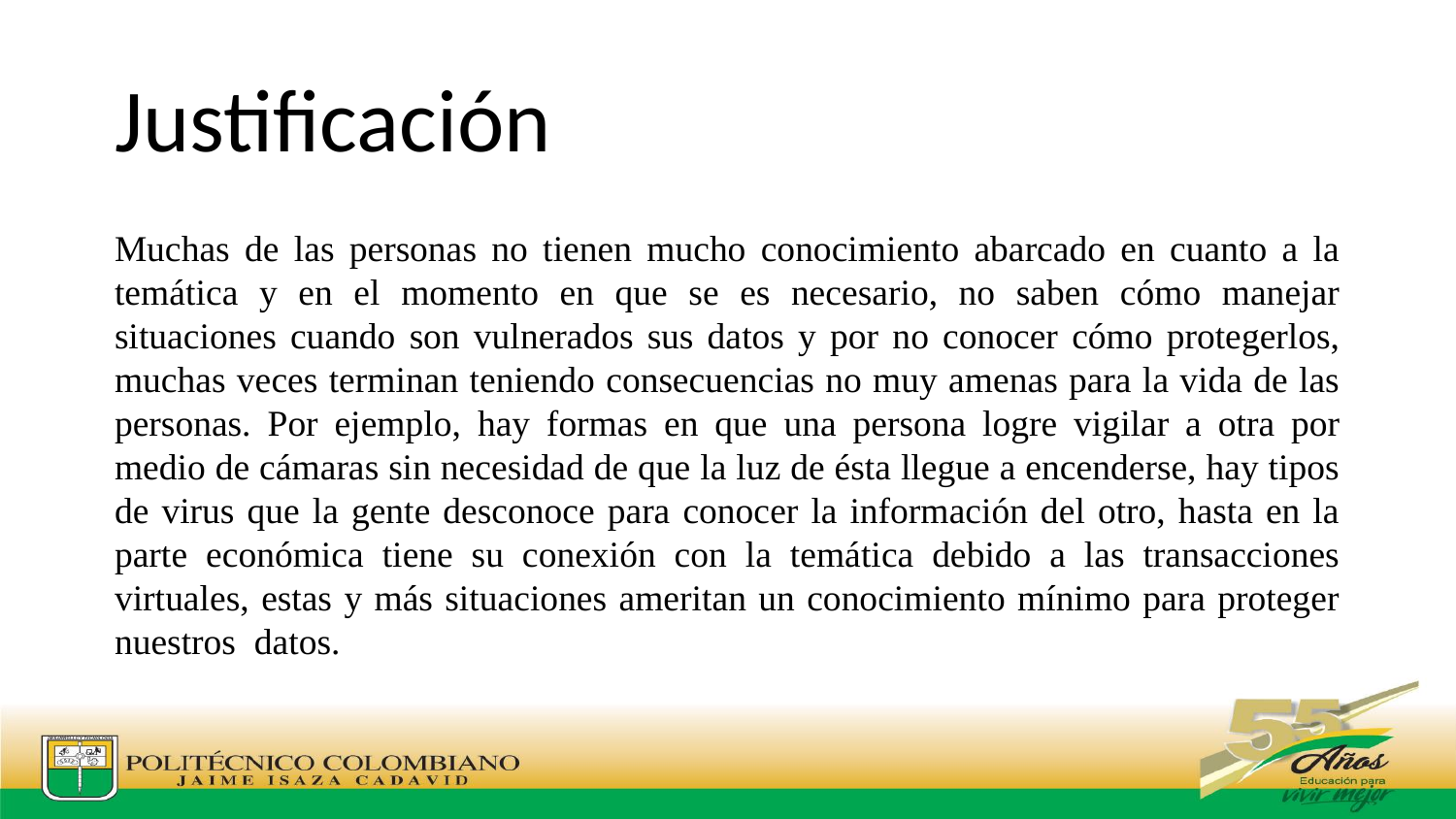

# Justificación
Muchas de las personas no tienen mucho conocimiento abarcado en cuanto a la temática y en el momento en que se es necesario, no saben cómo manejar situaciones cuando son vulnerados sus datos y por no conocer cómo protegerlos, muchas veces terminan teniendo consecuencias no muy amenas para la vida de las personas. Por ejemplo, hay formas en que una persona logre vigilar a otra por medio de cámaras sin necesidad de que la luz de ésta llegue a encenderse, hay tipos de virus que la gente desconoce para conocer la información del otro, hasta en la parte económica tiene su conexión con la temática debido a las transacciones virtuales, estas y más situaciones ameritan un conocimiento mínimo para proteger nuestros  datos.